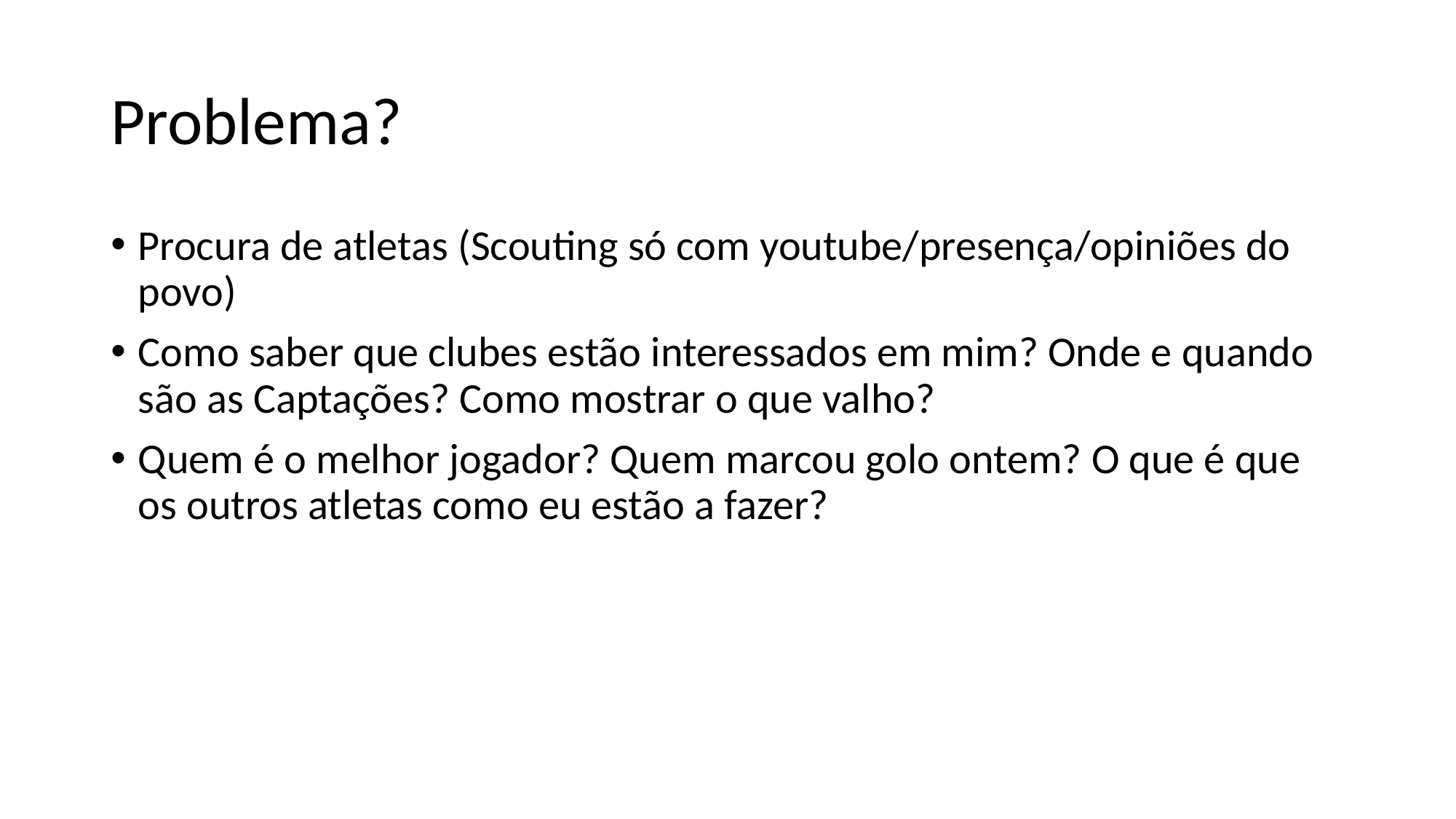

# Problema?
Procura de atletas (Scouting só com youtube/presença/opiniões do povo)
Como saber que clubes estão interessados em mim? Onde e quando são as Captações? Como mostrar o que valho?
Quem é o melhor jogador? Quem marcou golo ontem? O que é que os outros atletas como eu estão a fazer?